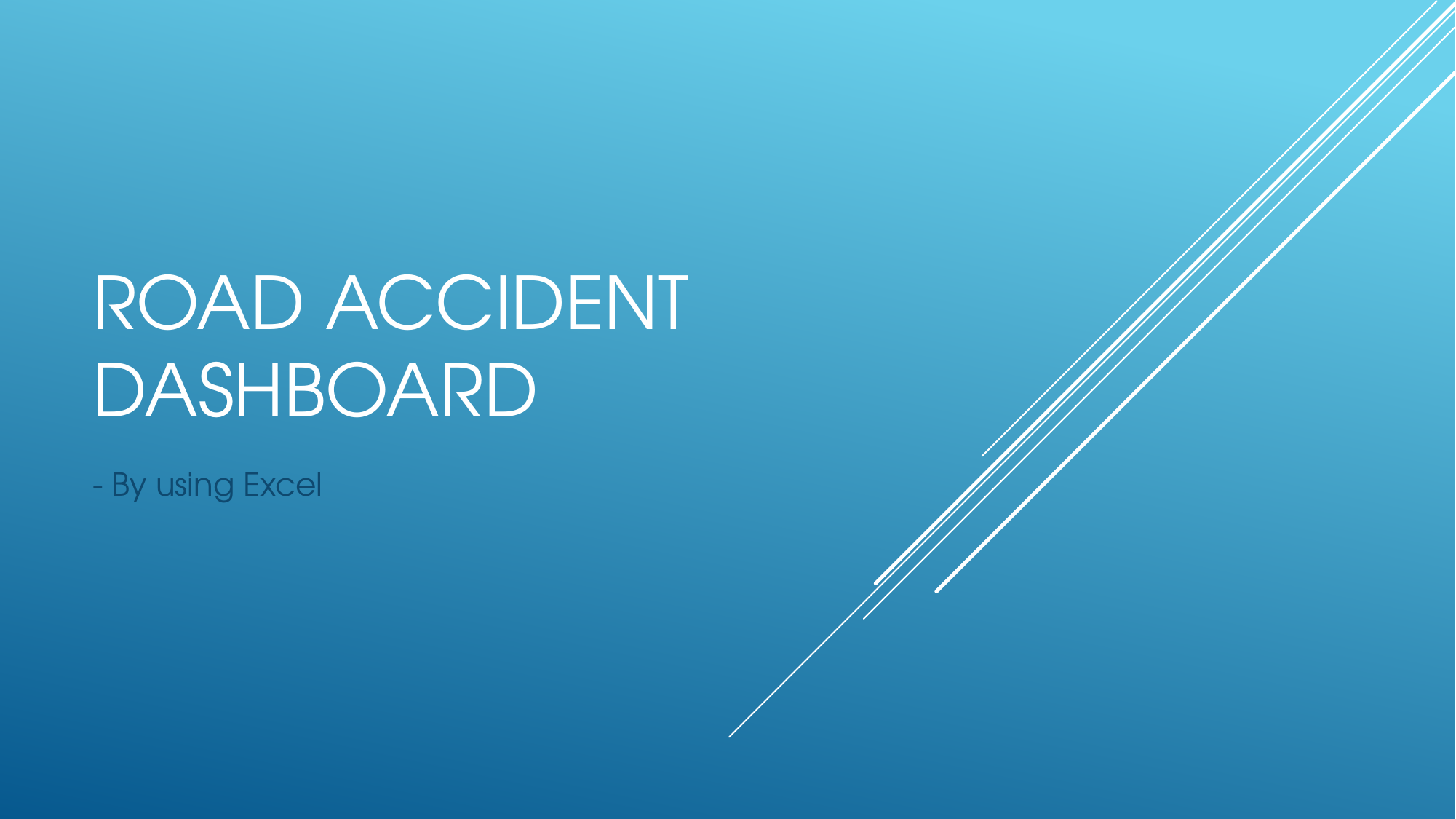

# Road Accident Dashboard
- By using Excel